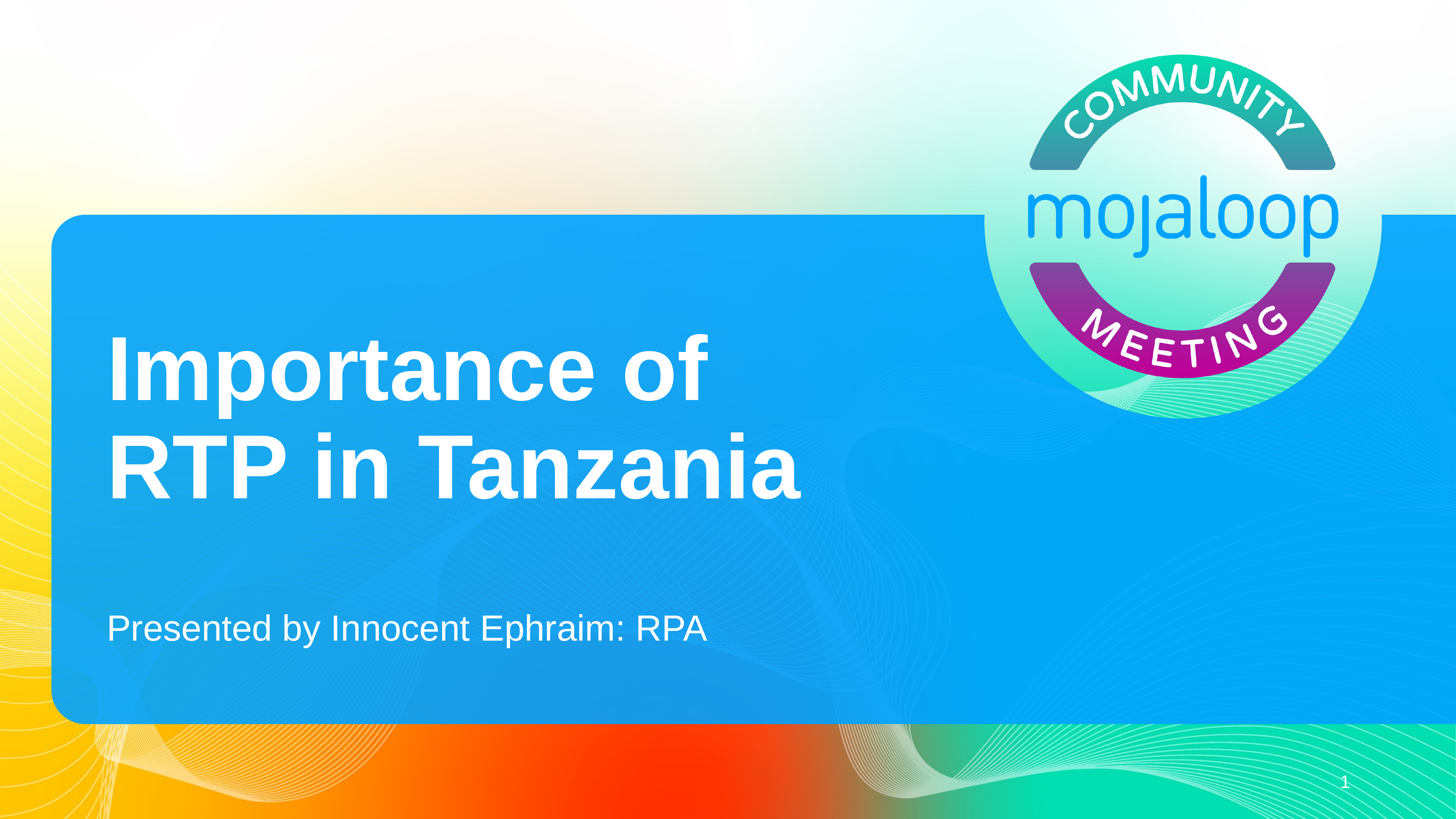

# Importance of RTP in Tanzania
Presented by Innocent Ephraim: RPA
1